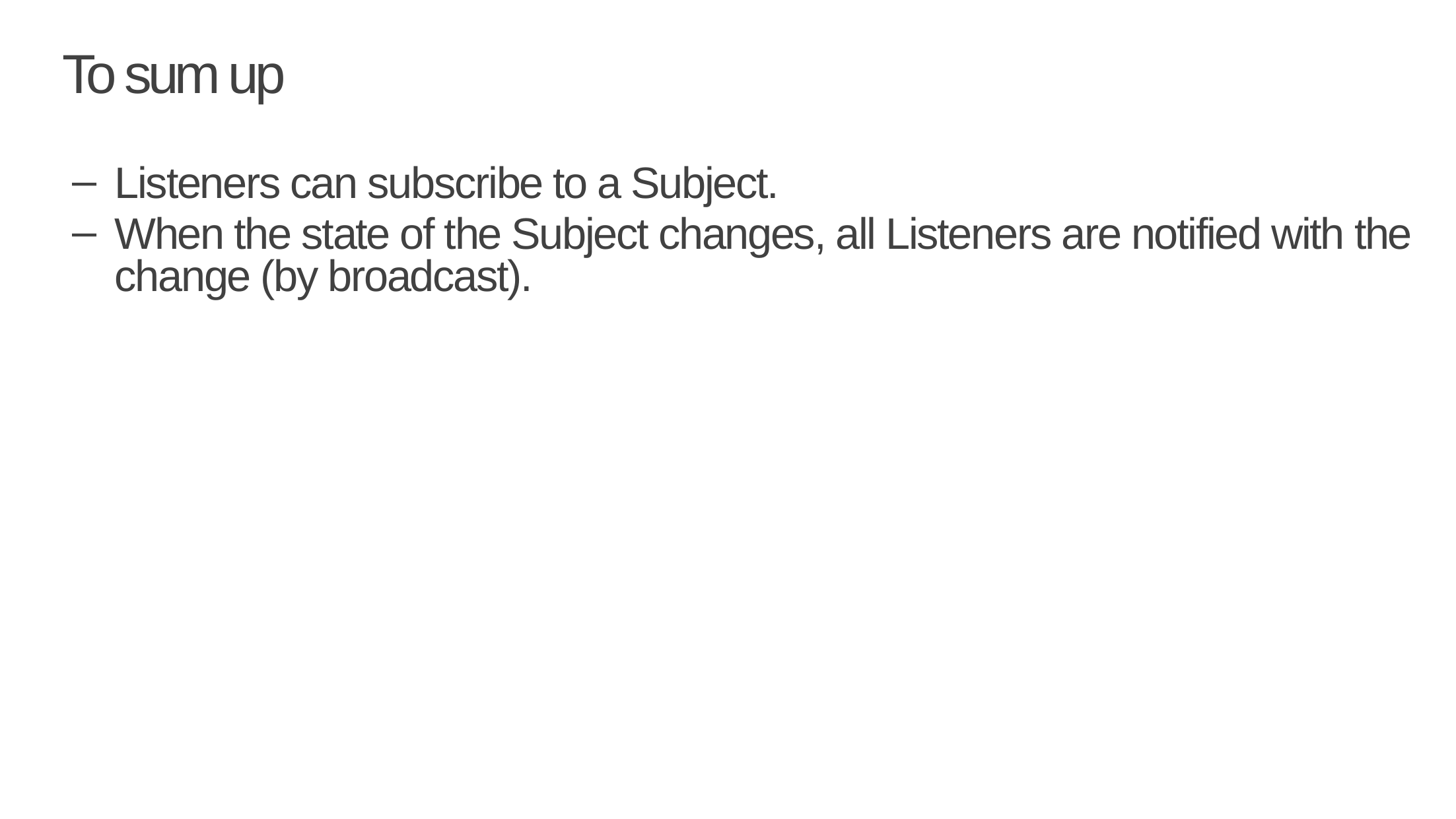

# To sum up
Listeners can subscribe to a Subject.
When the state of the Subject changes, all Listeners are notified with the change (by broadcast).